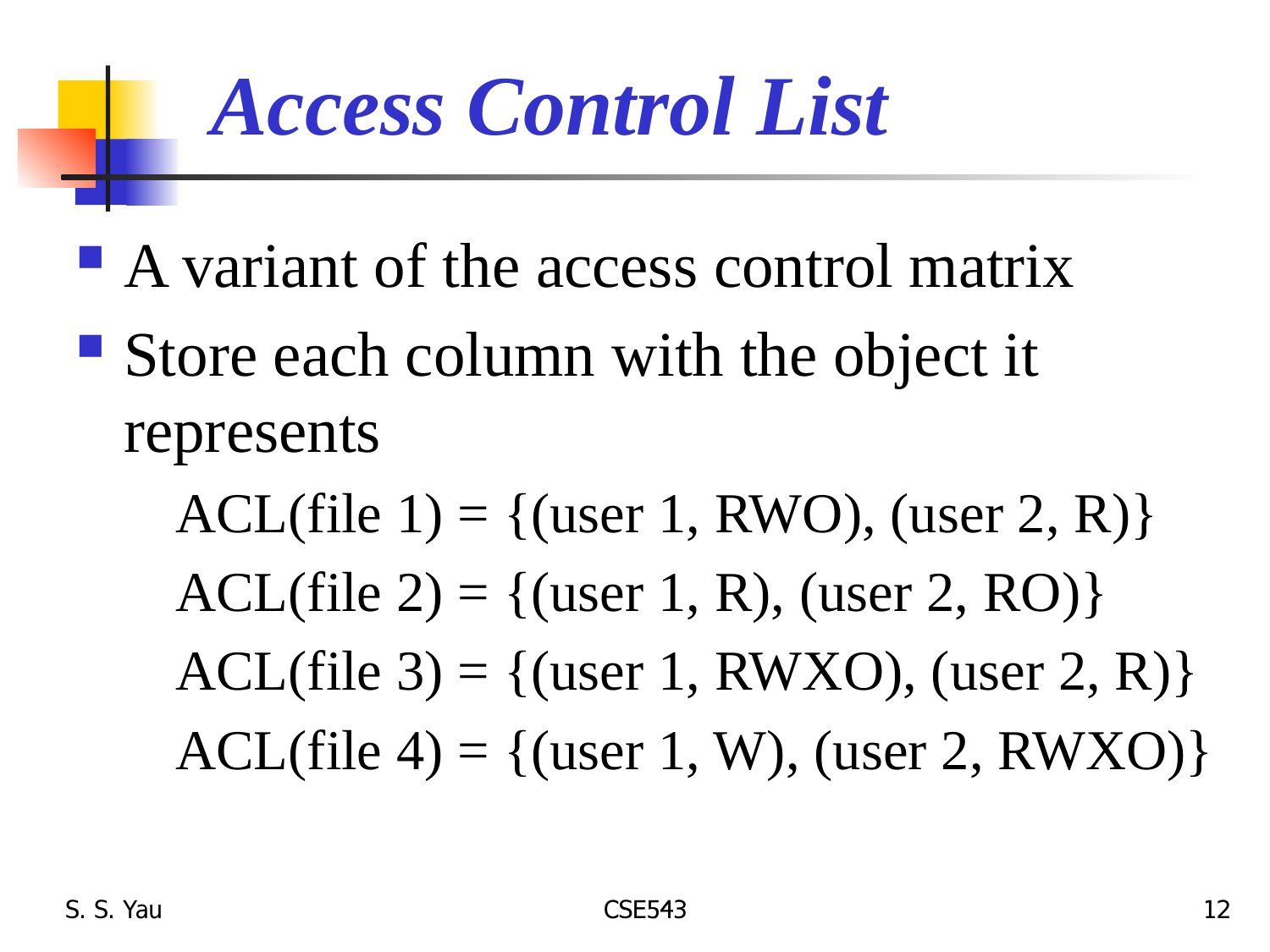

# Access Control List
A variant of the access control matrix
Store each column with the object it represents
       ACL(file 1) = {(user 1, RWO), (user 2, R)}
       ACL(file 2) = {(user 1, R), (user 2, RO)}
       ACL(file 3) = {(user 1, RWXO), (user 2, R)}
       ACL(file 4) = {(user 1, W), (user 2, RWXO)}
S. S. Yau
CSE543
12